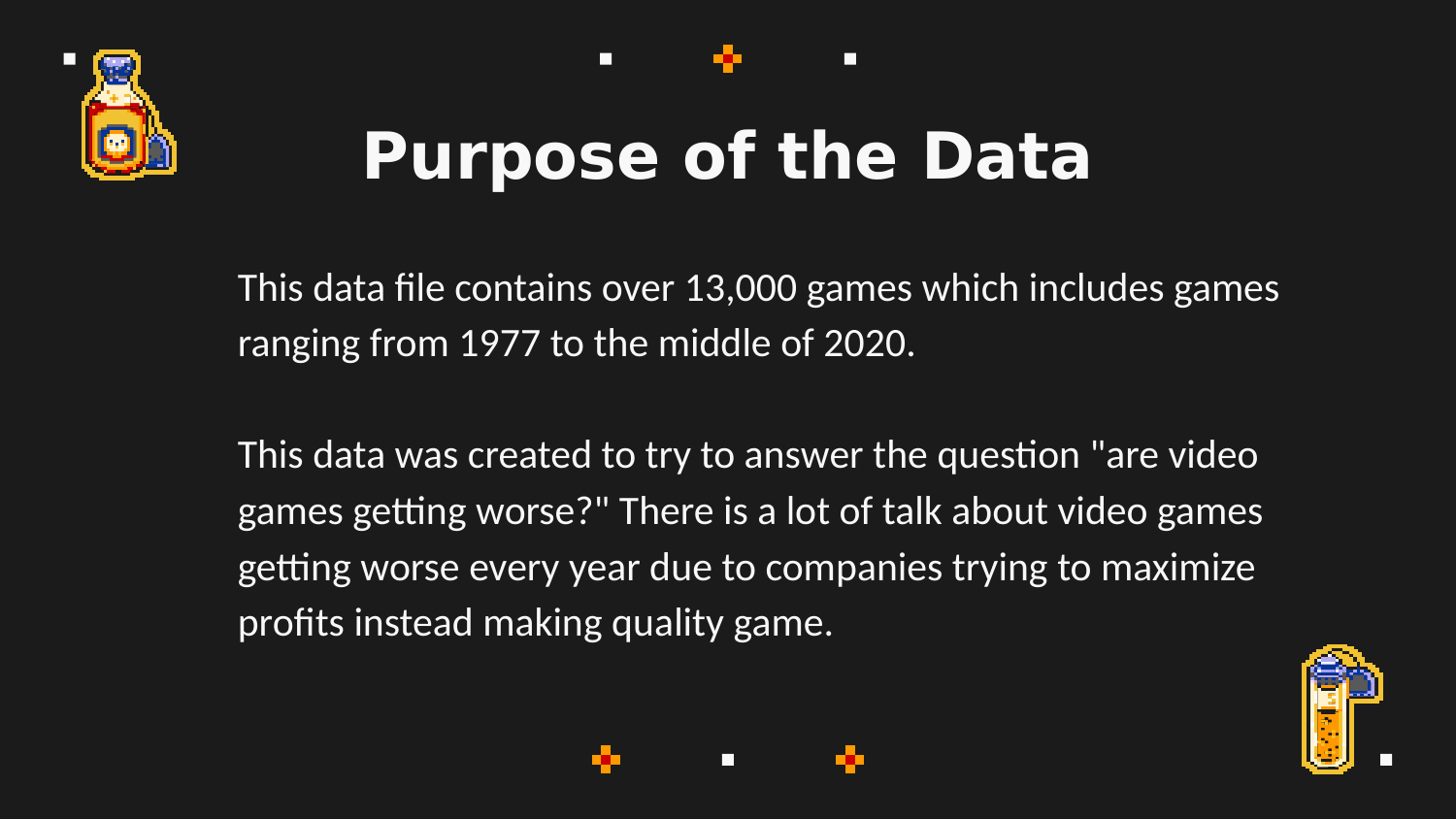

Purpose of the Data
This data file contains over 13,000 games which includes games ranging from 1977 to the middle of 2020.

This data was created to try to answer the question "are video games getting worse?" There is a lot of talk about video games getting worse every year due to companies trying to maximize profits instead making quality game.